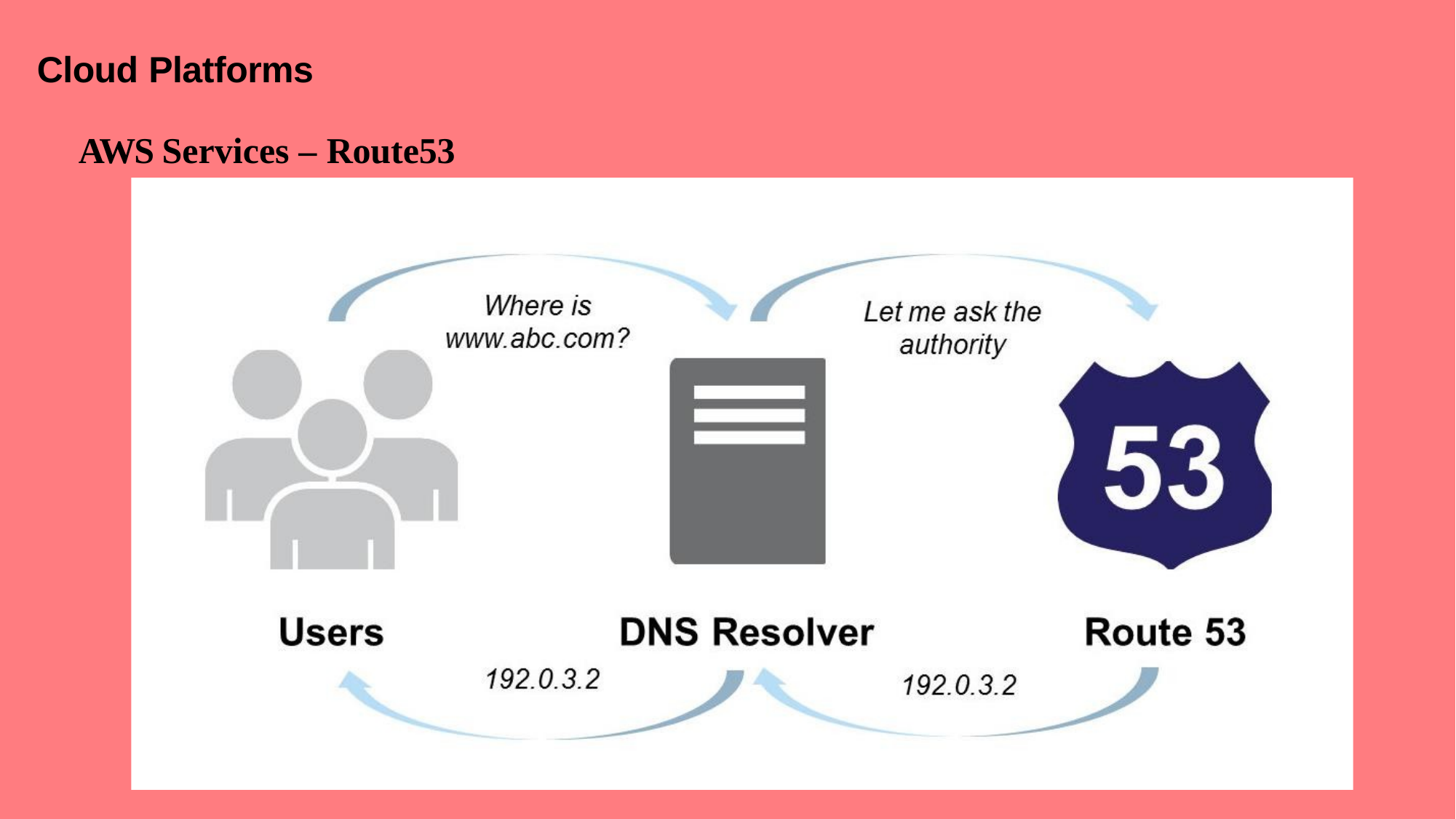

# Cloud Platforms
AWS Services – Route53